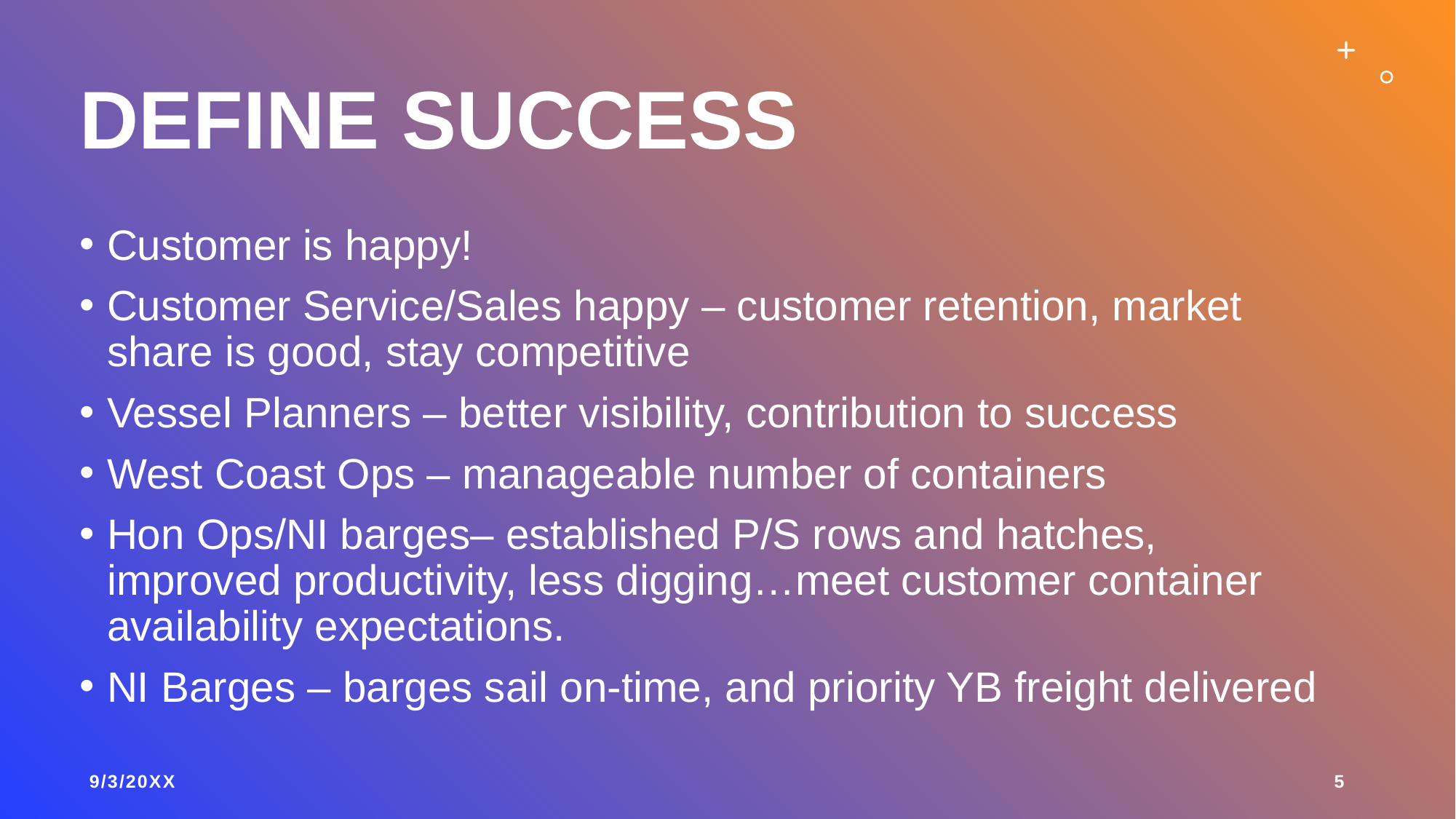

# Define Success

Customer is happy!
Customer Service/Sales happy – customer retention, market share is good, stay competitive
Vessel Planners – better visibility, contribution to success
West Coast Ops – manageable number of containers
Hon Ops/NI barges– established P/S rows and hatches, improved productivity, less digging…meet customer container availability expectations.
NI Barges – barges sail on-time, and priority YB freight delivered

9/3/20XX
5